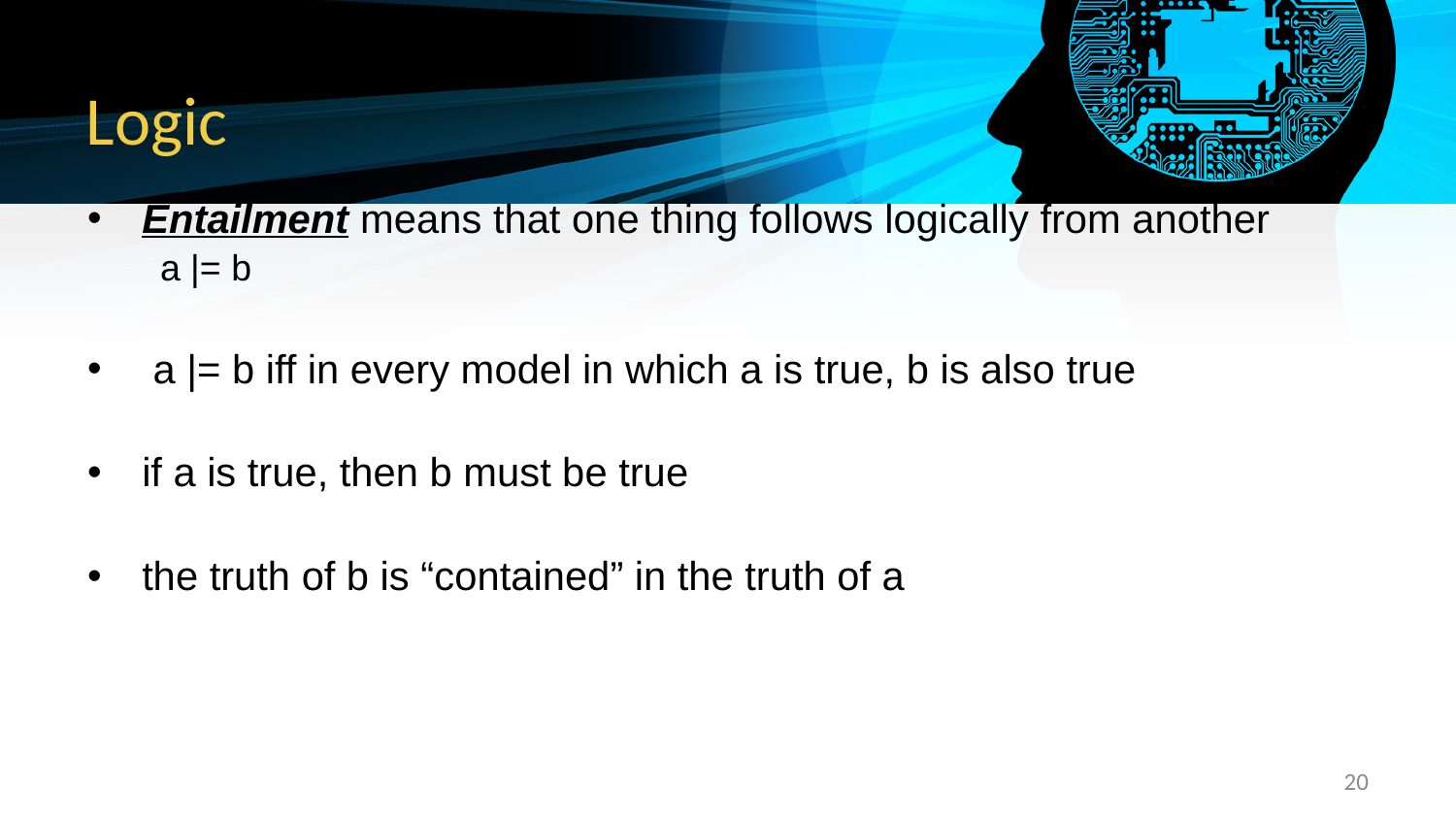

# Logic
Entailment means that one thing follows logically from another
a |= b

 a |= b iff in every model in which a is true, b is also true

if a is true, then b must be true

the truth of b is “contained” in the truth of a
20